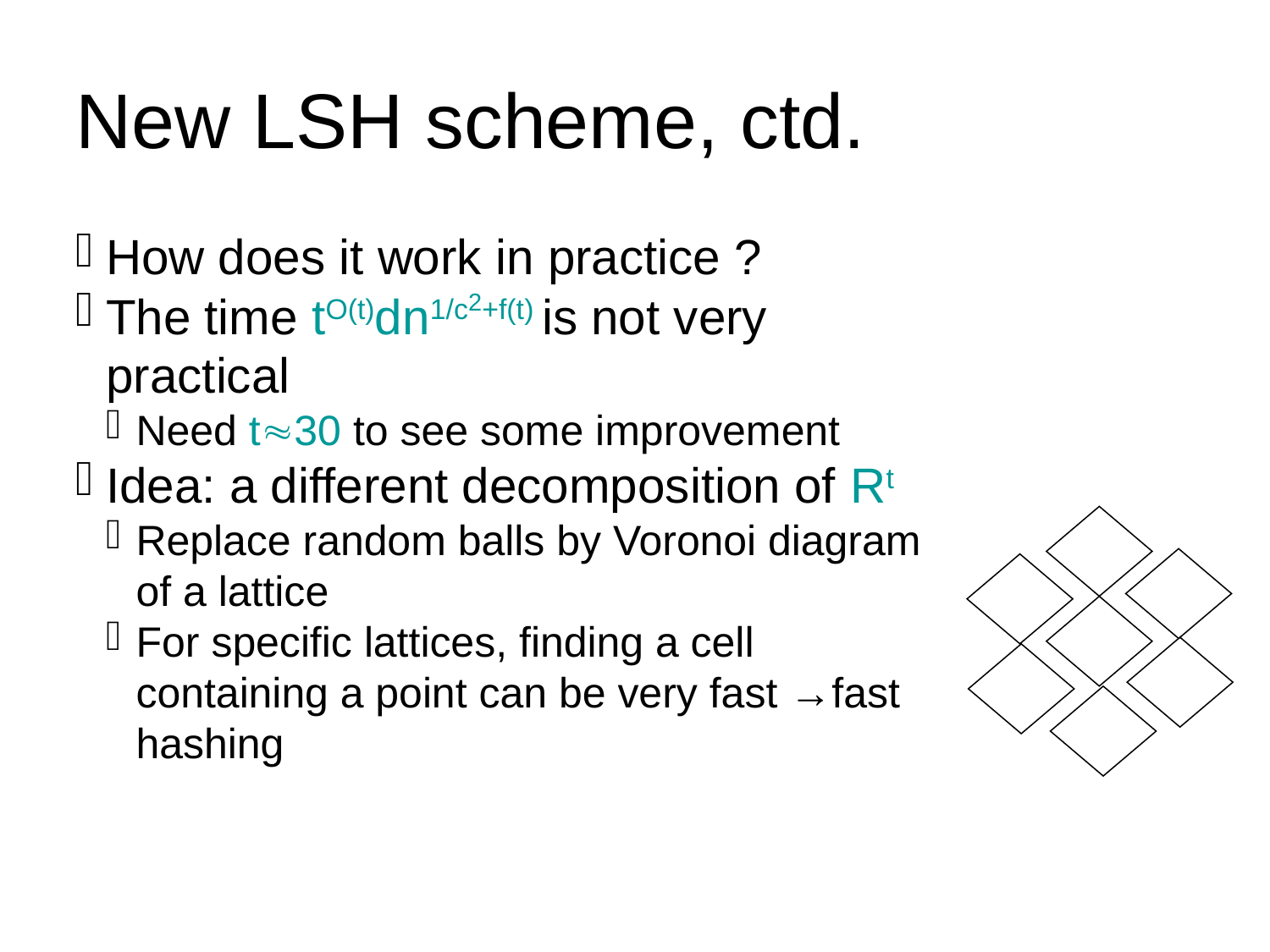

New LSH scheme, ctd.
How does it work in practice ?
The time tO(t)dn1/c2+f(t) is not very practical
Need t≈30 to see some improvement
Idea: a different decomposition of Rt
Replace random balls by Voronoi diagram of a lattice
For specific lattices, finding a cell containing a point can be very fast →fast hashing